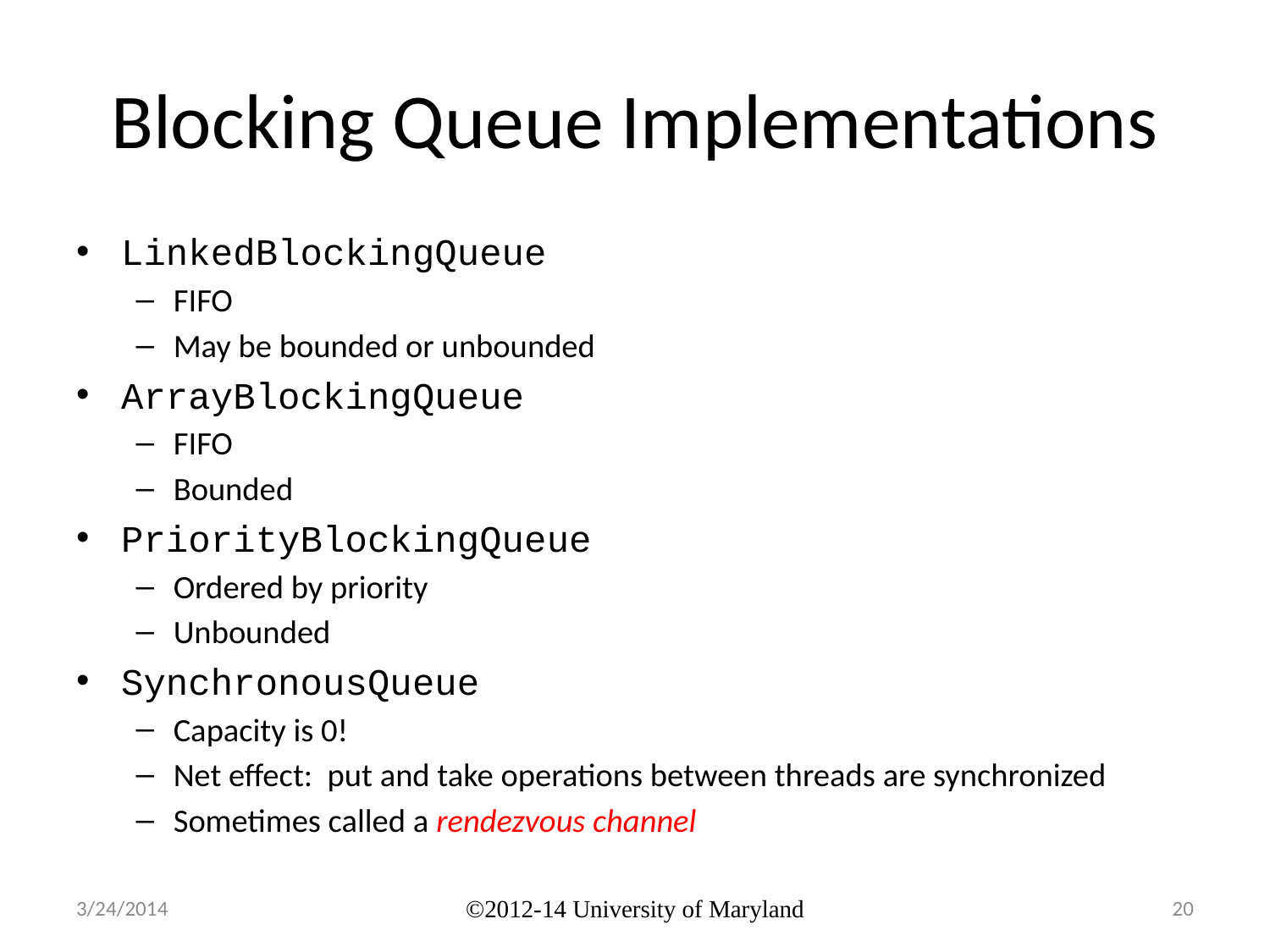

# Blocking Queue Implementations
LinkedBlockingQueue
FIFO
May be bounded or unbounded
ArrayBlockingQueue
FIFO
Bounded
PriorityBlockingQueue
Ordered by priority
Unbounded
SynchronousQueue
Capacity is 0!
Net effect:  put and take operations between threads are synchronized
Sometimes called a rendezvous channel
3/24/2014
©2012-14 University of Maryland
20